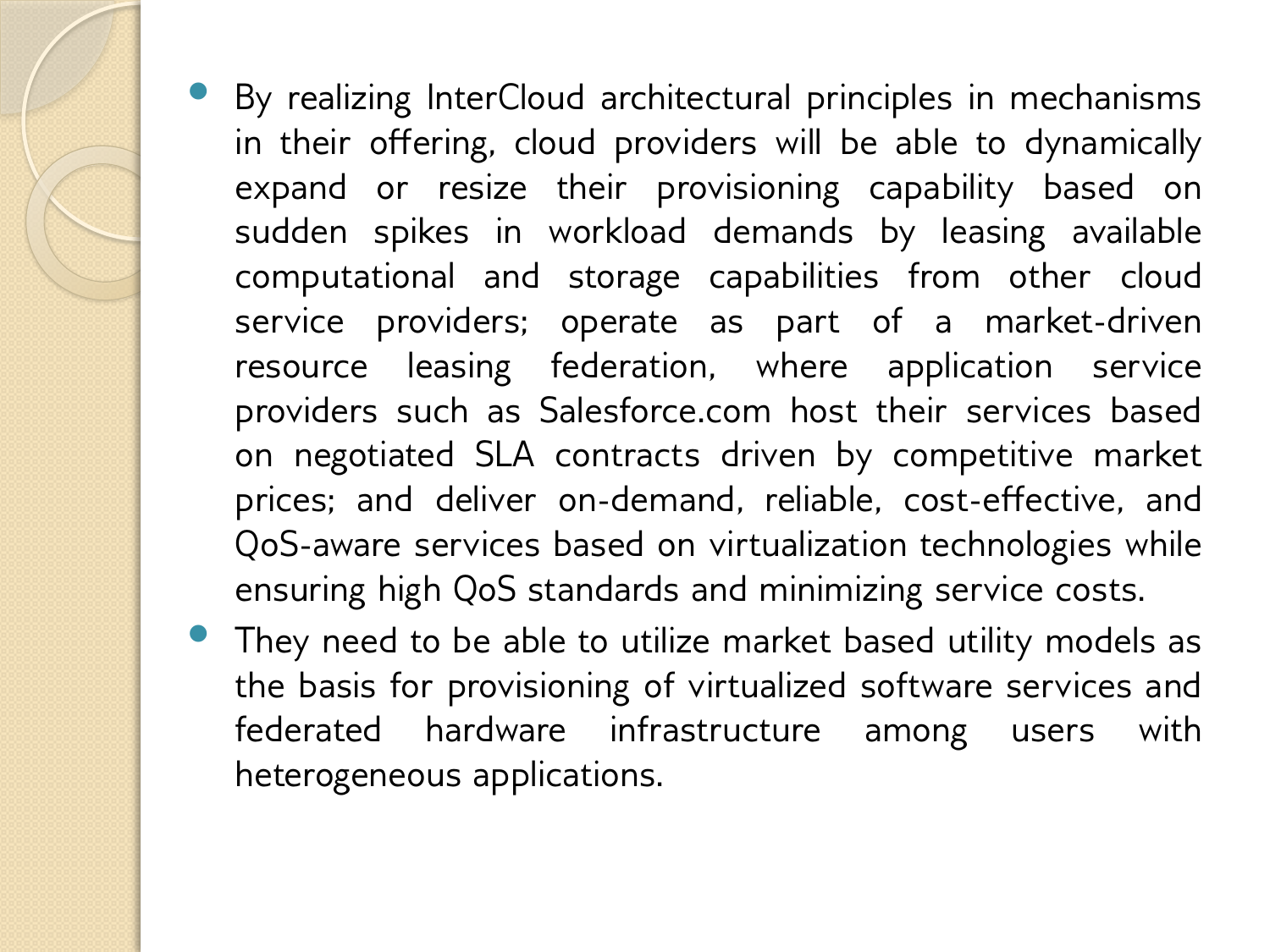

By realizing InterCloud architectural principles in mechanisms in their offering, cloud providers will be able to dynamically expand or resize their provisioning capability based on sudden spikes in workload demands by leasing available computational and storage capabilities from other cloud service providers; operate as part of a market-driven resource leasing federation, where application service providers such as Salesforce.com host their services based on negotiated SLA contracts driven by competitive market prices; and deliver on-demand, reliable, cost-effective, and QoS-aware services based on virtualization technologies while ensuring high QoS standards and minimizing service costs.
They need to be able to utilize market based utility models as the basis for provisioning of virtualized software services and federated hardware infrastructure among users with heterogeneous applications.